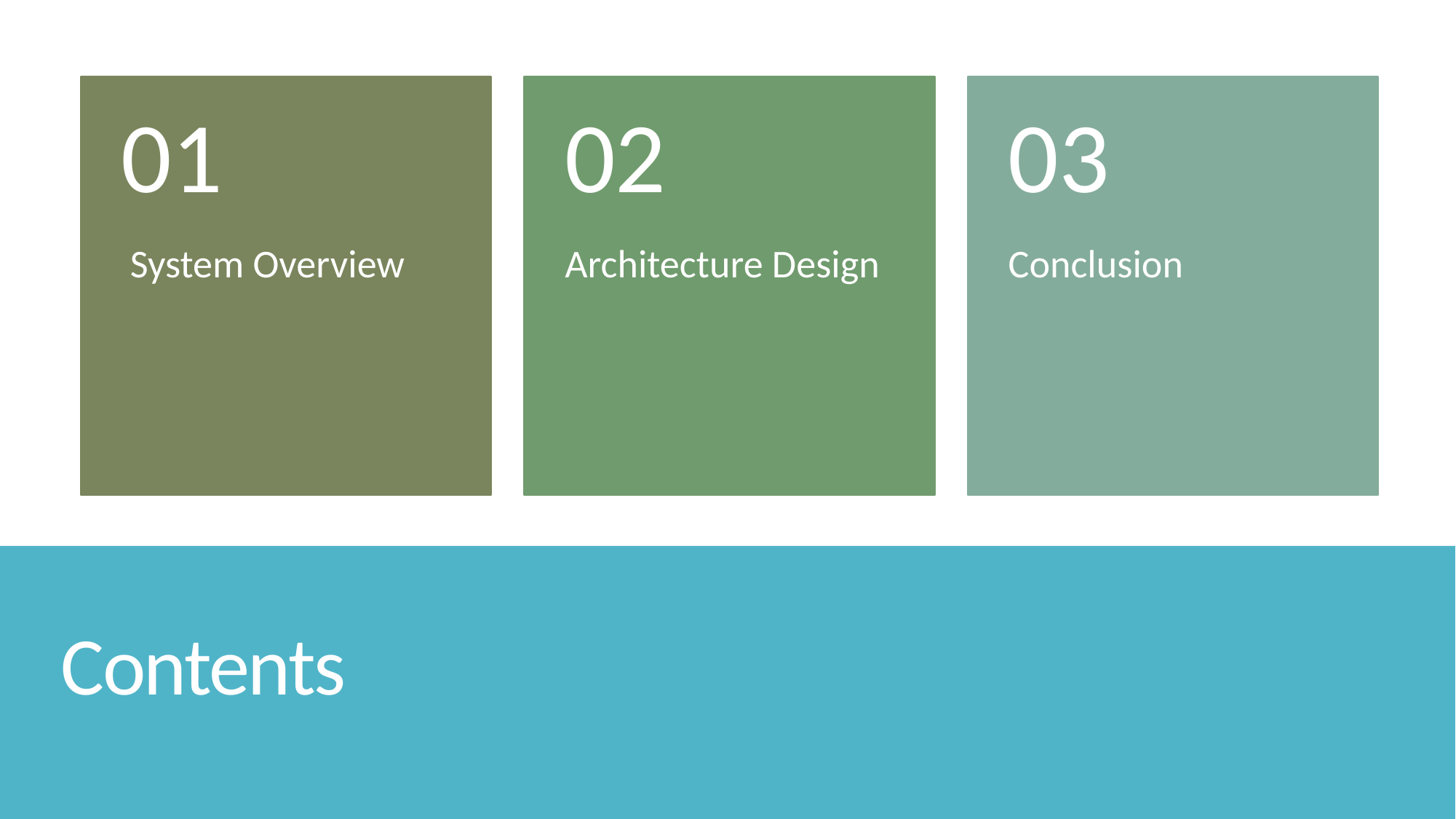

System Overview
01
Architecture Design
02
Conclusion
03

# Contents